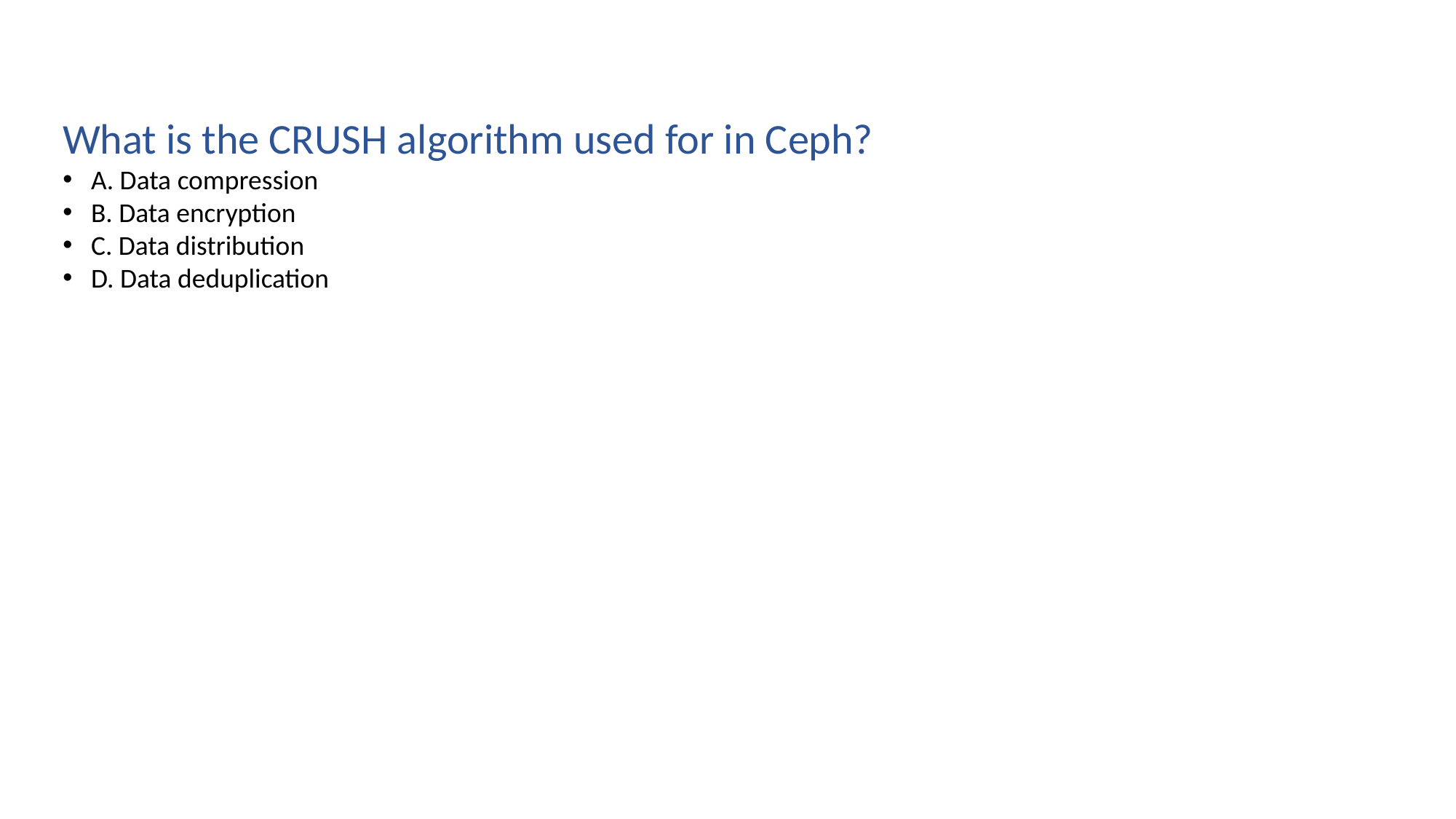

What is the CRUSH algorithm used for in Ceph?
   A. Data compression
   B. Data encryption
   C. Data distribution
   D. Data deduplication